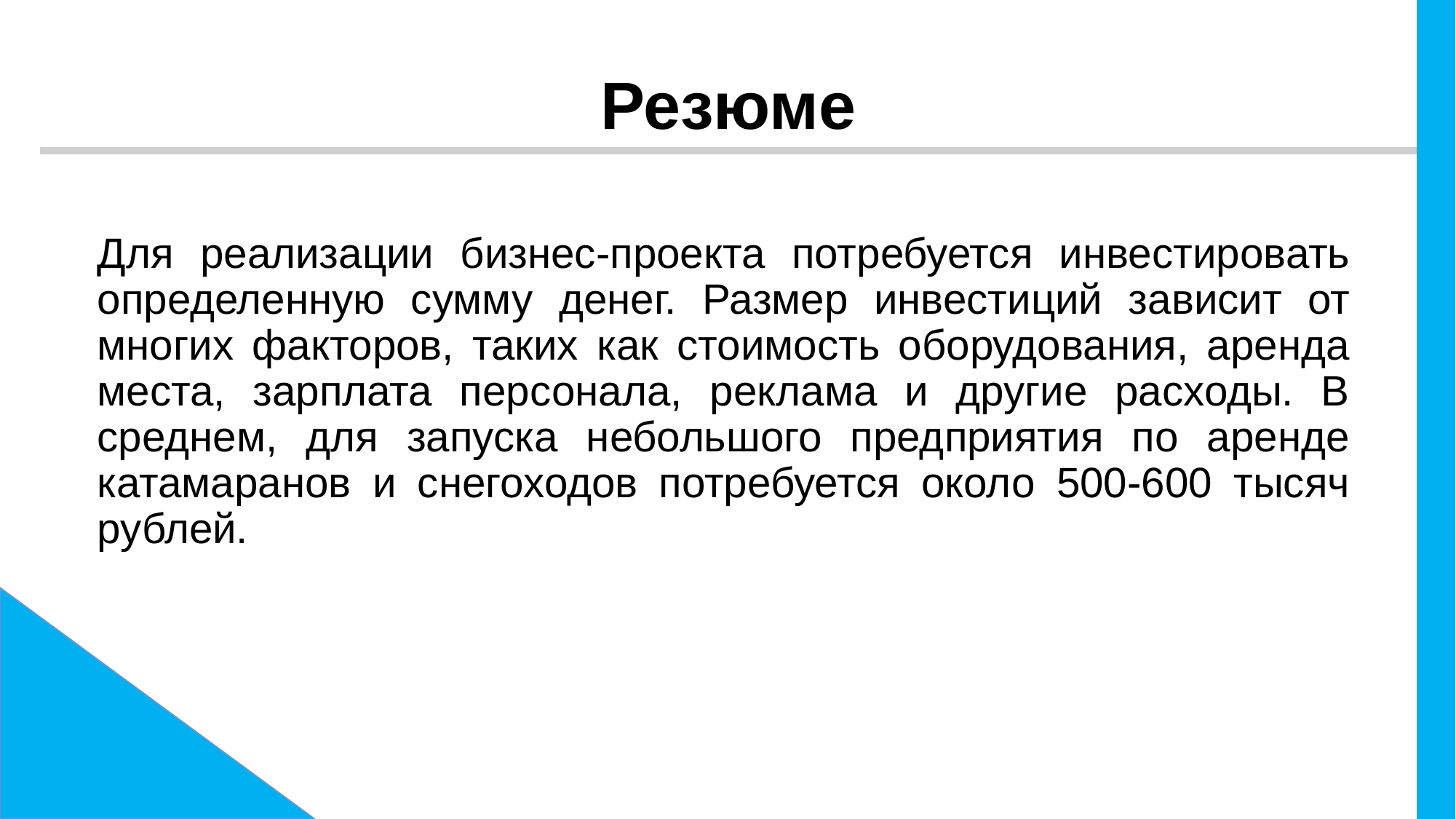

# Сообщение об ошибке
Резюме
Для реализации бизнес-проекта потребуется инвестировать определенную сумму денег. Размер инвестиций зависит от многих факторов, таких как стоимость оборудования, аренда места, зарплата персонала, реклама и другие расходы. В среднем, для запуска небольшого предприятия по аренде катамаранов и снегоходов потребуется около 500-600 тысяч рублей.